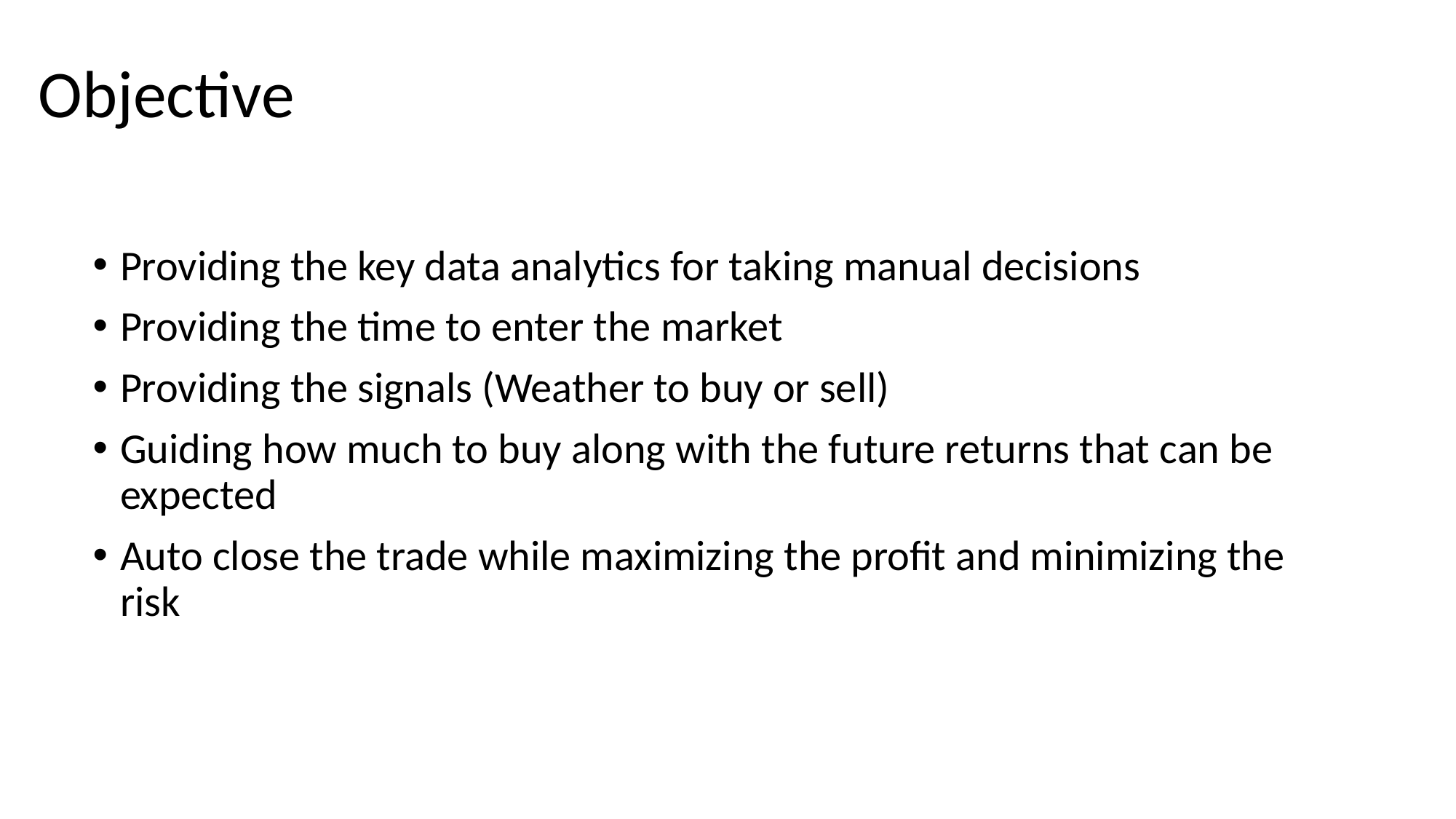

# Objective
Providing the key data analytics for taking manual decisions
Providing the time to enter the market
Providing the signals (Weather to buy or sell)
Guiding how much to buy along with the future returns that can be expected
Auto close the trade while maximizing the profit and minimizing the risk